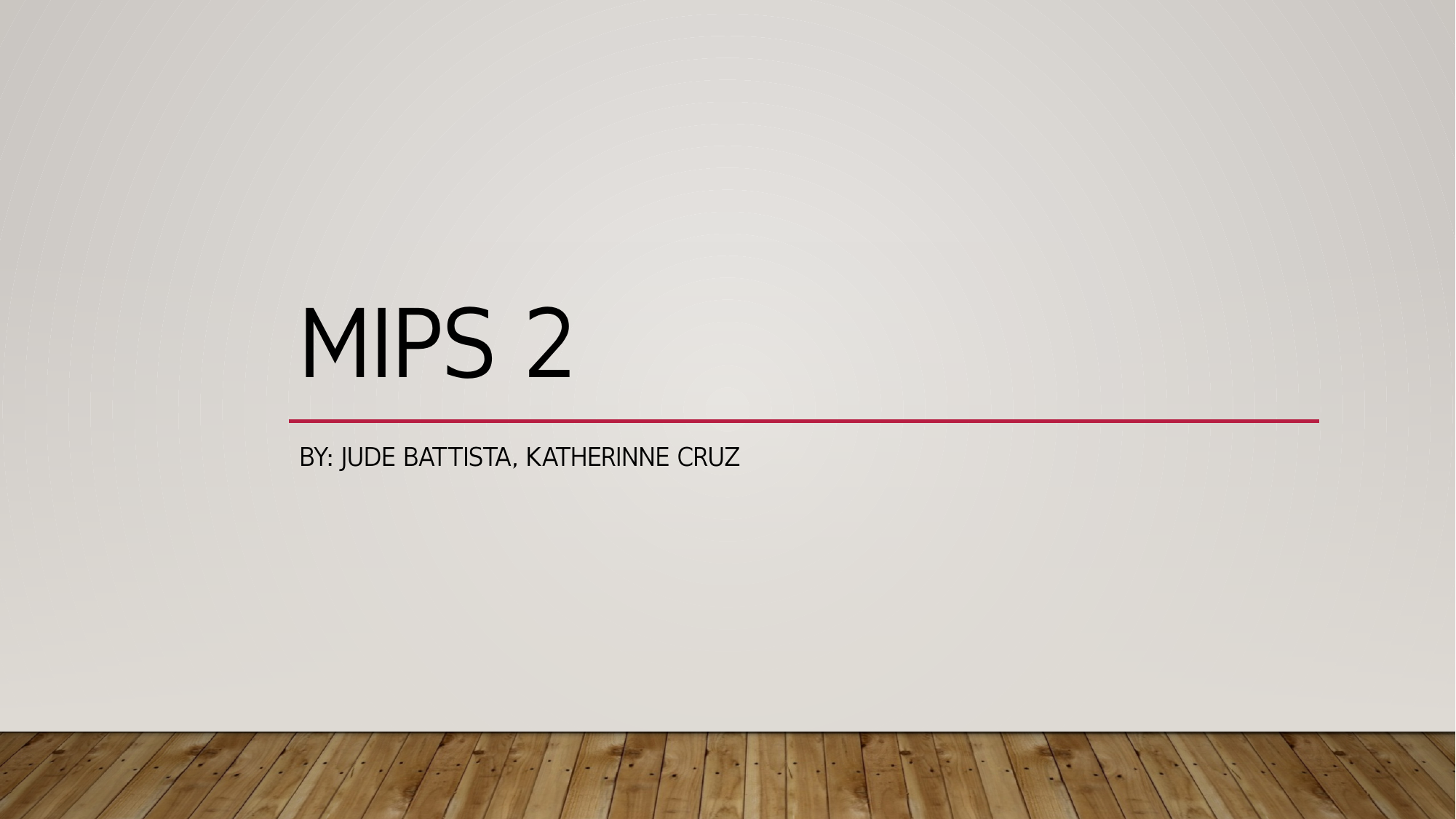

# MIPS 2
By: Jude Battista, Katherinne Cruz